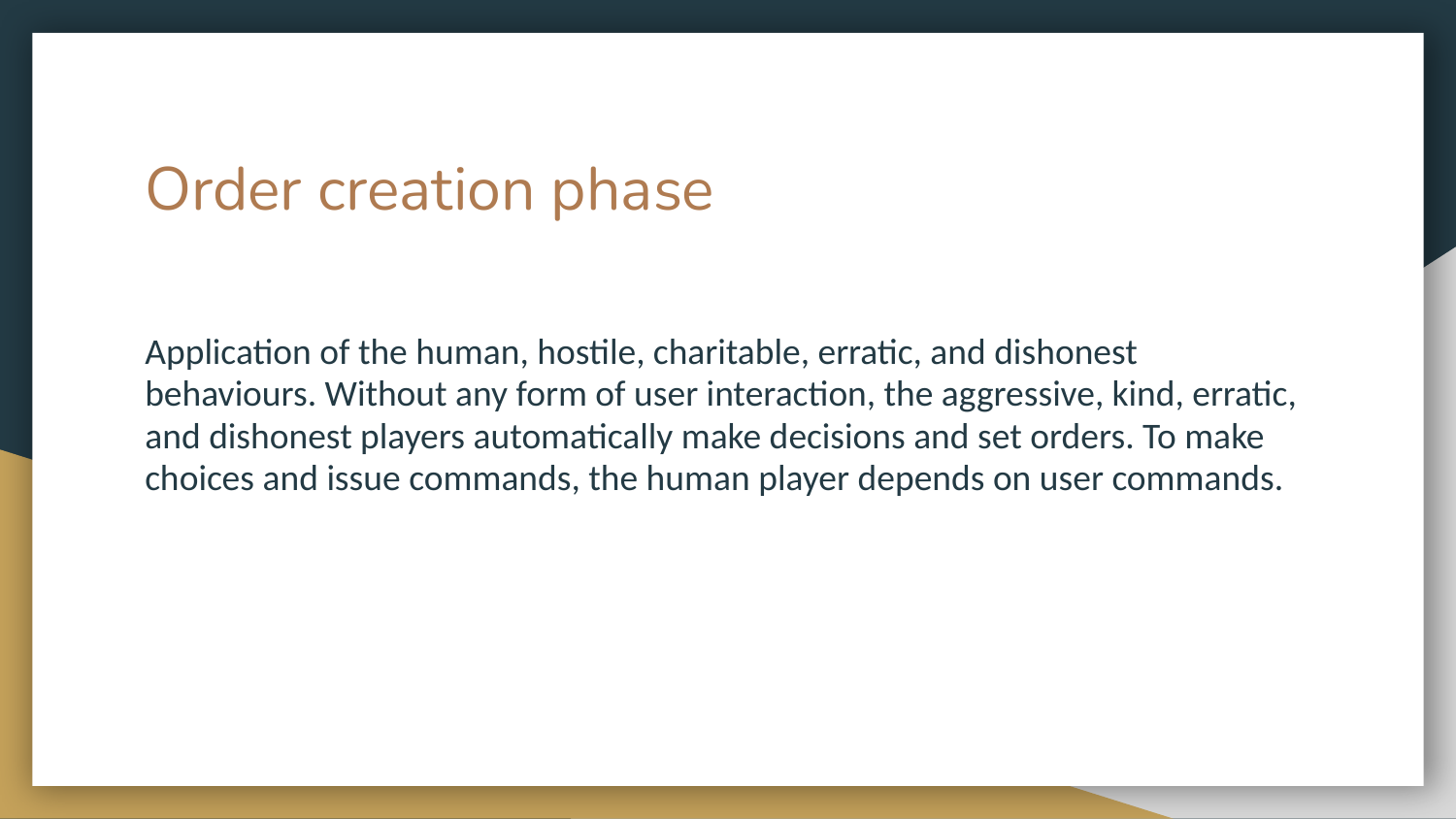

# Order creation phase
Application of the human, hostile, charitable, erratic, and dishonest behaviours. Without any form of user interaction, the aggressive, kind, erratic, and dishonest players automatically make decisions and set orders. To make choices and issue commands, the human player depends on user commands.